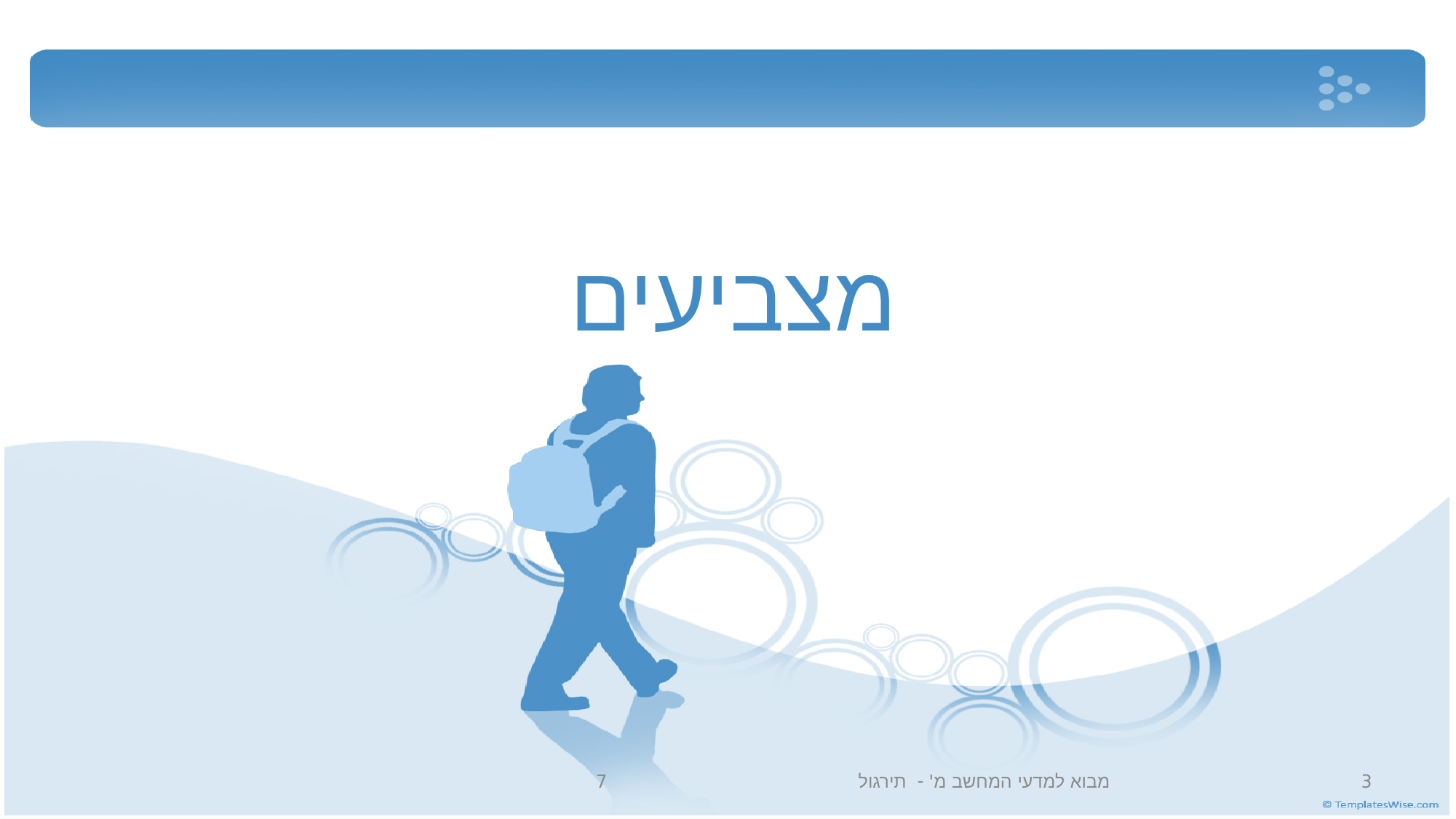

# מצביעים
מבוא למדעי המחשב מ' - תירגול 7
3